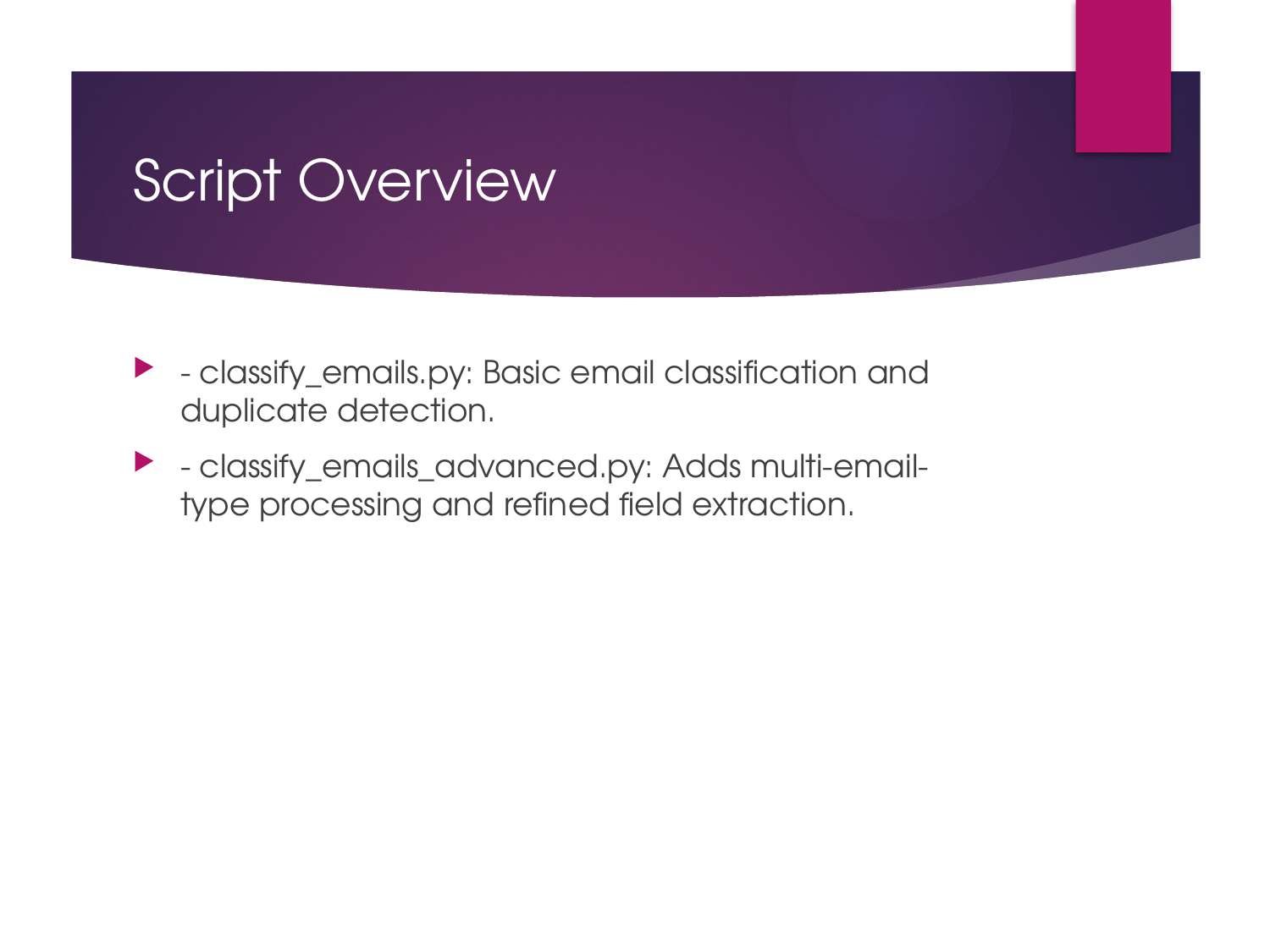

# Script Overview
- classify_emails.py: Basic email classification and duplicate detection.
- classify_emails_advanced.py: Adds multi-email-type processing and refined field extraction.